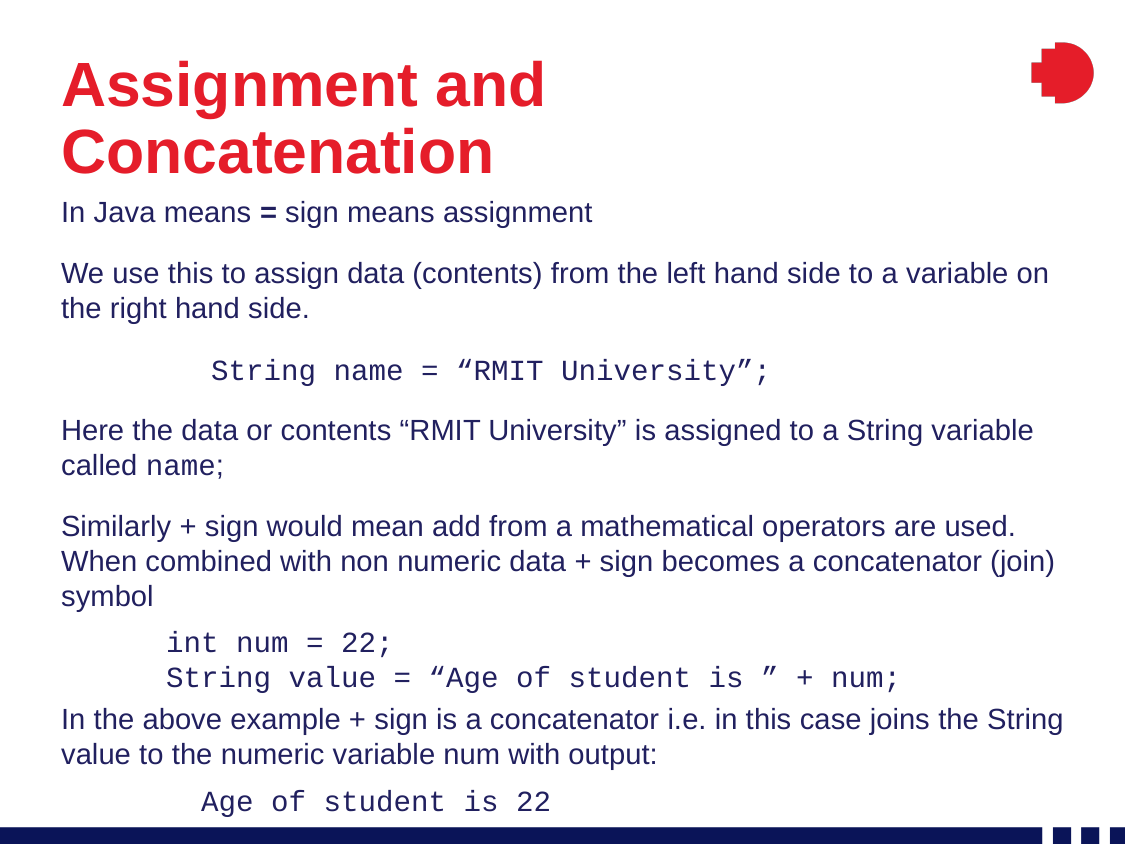

# Assignment and Concatenation
In Java means = sign means assignment
We use this to assign data (contents) from the left hand side to a variable on the right hand side.
	String name = “RMIT University”;
Here the data or contents “RMIT University” is assigned to a String variable called name;
Similarly + sign would mean add from a mathematical operators are used. When combined with non numeric data + sign becomes a concatenator (join) symbol
      int num = 22;
      String value = “Age of student is ” + num;
In the above example + sign is a concatenator i.e. in this case joins the String value to the numeric variable num with output:
        Age of student is 22